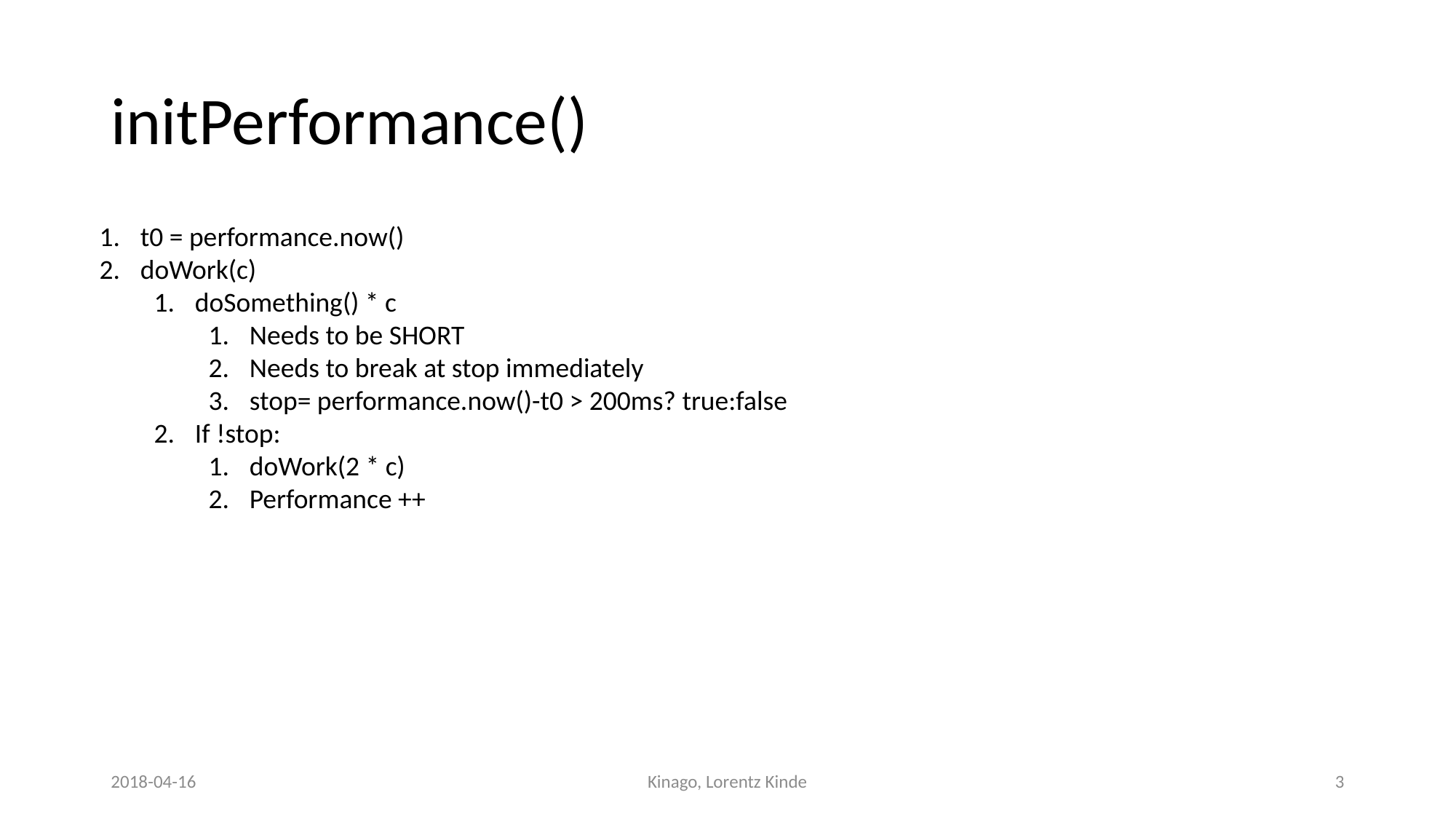

# initPerformance()
t0 = performance.now()
doWork(c)
doSomething() * c
Needs to be SHORT
Needs to break at stop immediately
stop= performance.now()-t0 > 200ms? true:false
If !stop:
doWork(2 * c)
Performance ++
2018-04-16
Kinago, Lorentz Kinde
3